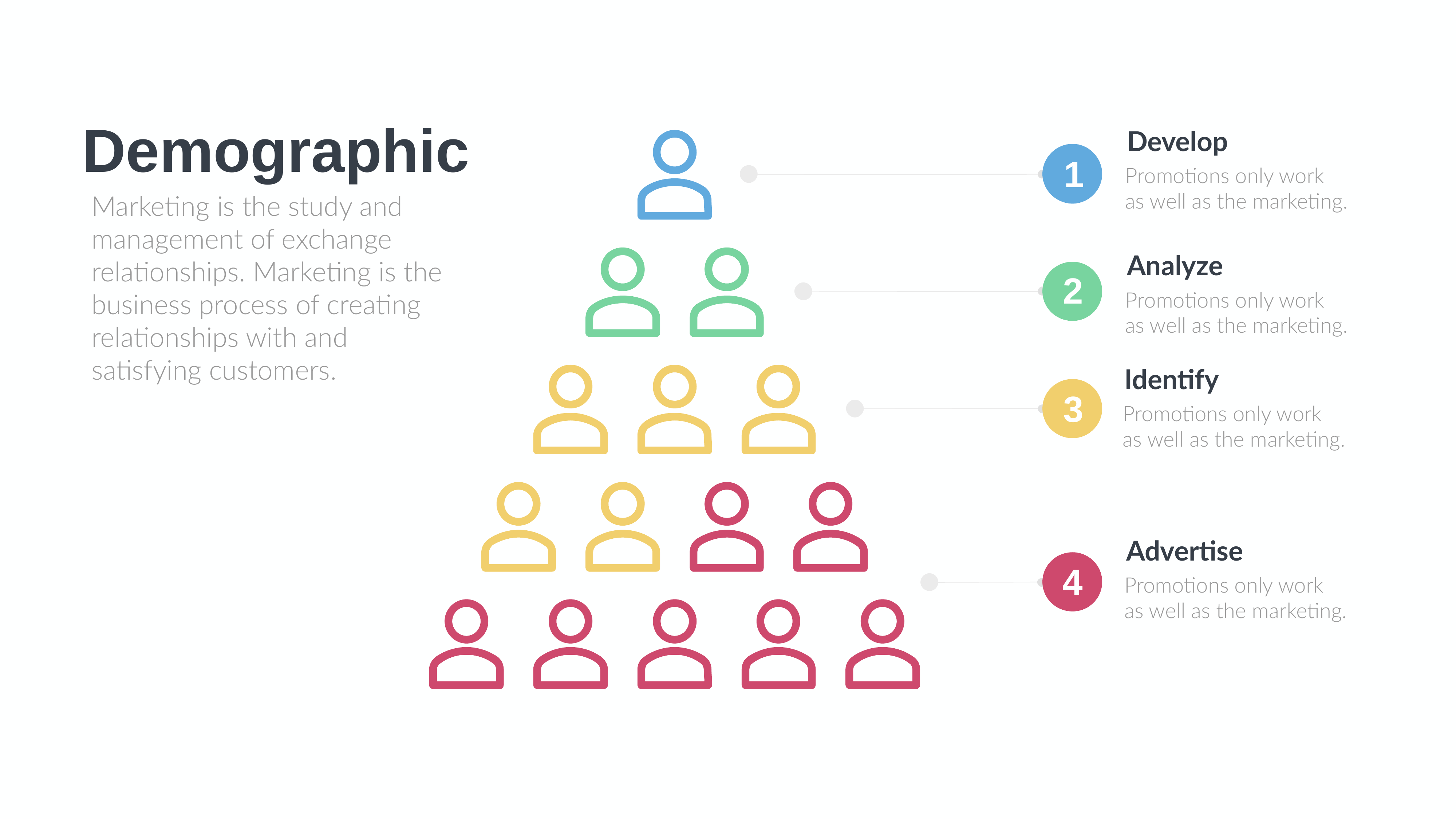

Demographic
Marketing is the study and management of exchange relationships. Marketing is the business process of creating relationships with and satisfying customers.
Develop

1
Promotions only work
as well as the marketing.

Analyze

2

Promotions only work
as well as the marketing.

Identify

3
Promotions only work
as well as the marketing.

Advertise

4
Promotions only work
as well as the marketing.